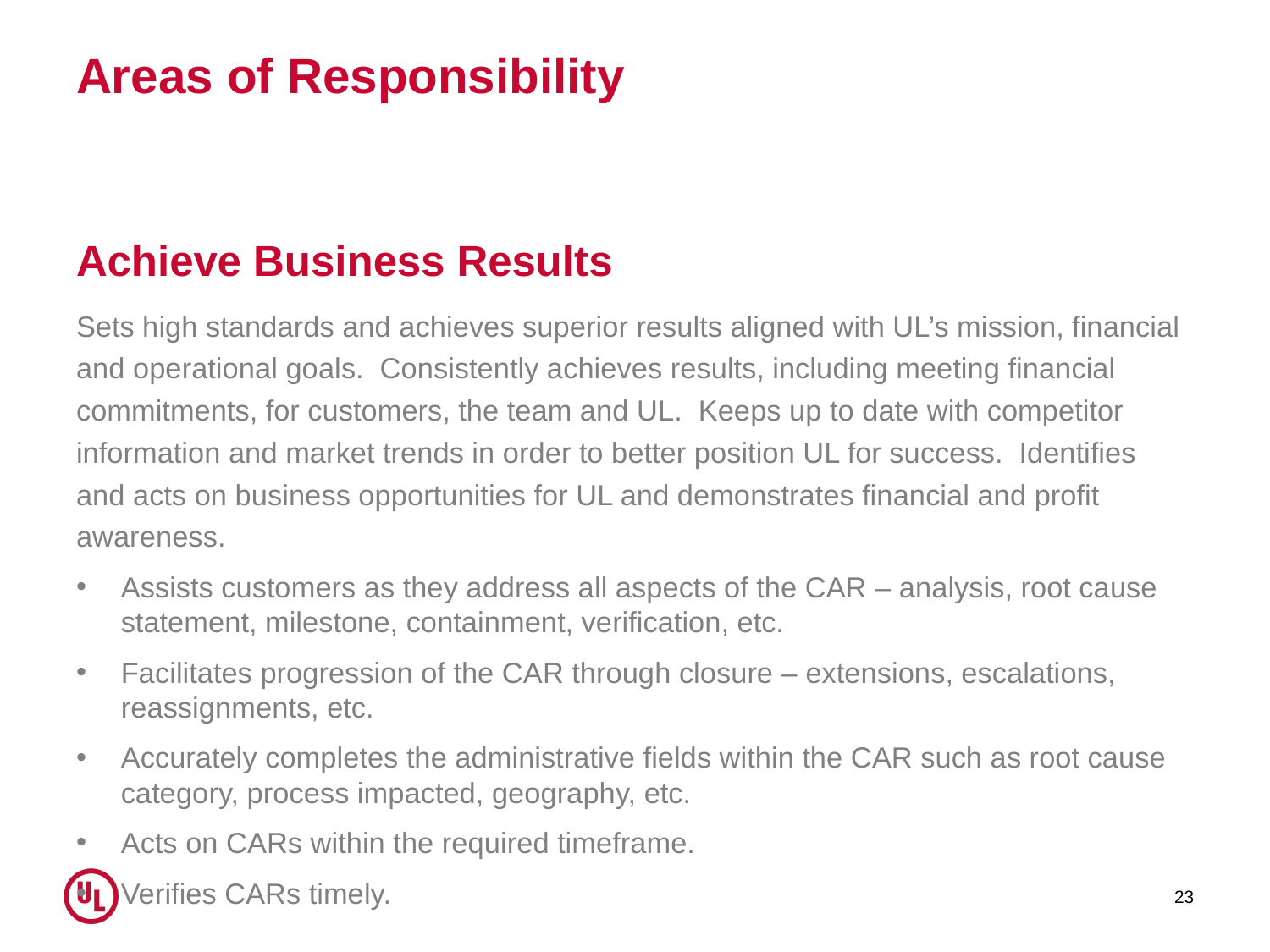

# Areas of Responsibility
Achieve Business Results
Sets high standards and achieves superior results aligned with UL’s mission, financial and operational goals.  Consistently achieves results, including meeting financial commitments, for customers, the team and UL.  Keeps up to date with competitor information and market trends in order to better position UL for success.  Identifies and acts on business opportunities for UL and demonstrates financial and profit awareness.
Assists customers as they address all aspects of the CAR – analysis, root cause statement, milestone, containment, verification, etc.
Facilitates progression of the CAR through closure – extensions, escalations, reassignments, etc.
Accurately completes the administrative fields within the CAR such as root cause category, process impacted, geography, etc.
Acts on CARs within the required timeframe.
Verifies CARs timely.
23